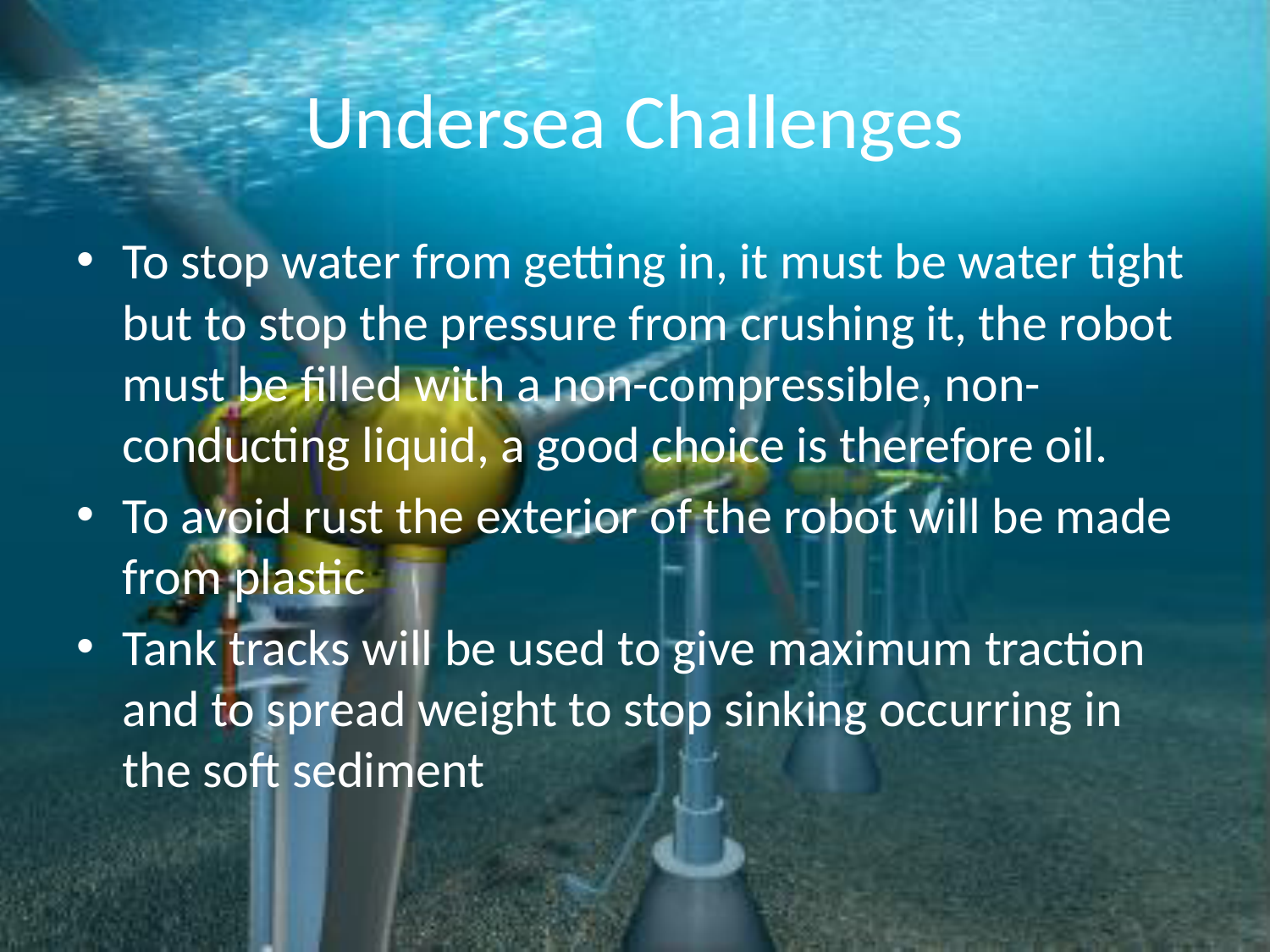

# Undersea Challenges
To stop water from getting in, it must be water tight but to stop the pressure from crushing it, the robot must be filled with a non-compressible, non-conducting liquid, a good choice is therefore oil.
To avoid rust the exterior of the robot will be made from plastic
Tank tracks will be used to give maximum traction and to spread weight to stop sinking occurring in the soft sediment